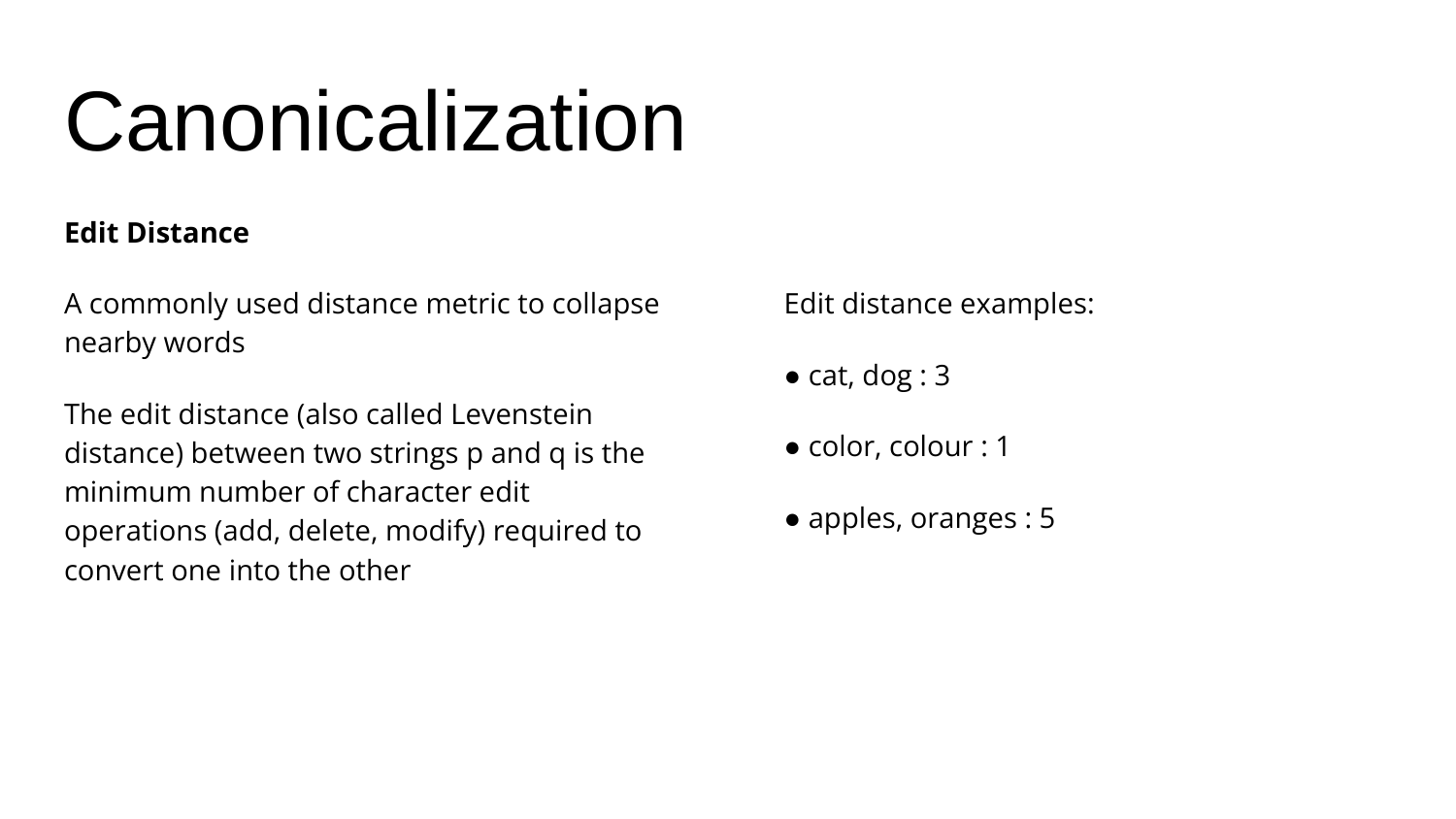

# Canonicalization
Edit Distance
A commonly used distance metric to collapse nearby words
The edit distance (also called Levenstein distance) between two strings p and q is the minimum number of character edit operations (add, delete, modify) required to convert one into the other

Edit distance examples:
● cat, dog : 3
● color, colour : 1
● apples, oranges : 5